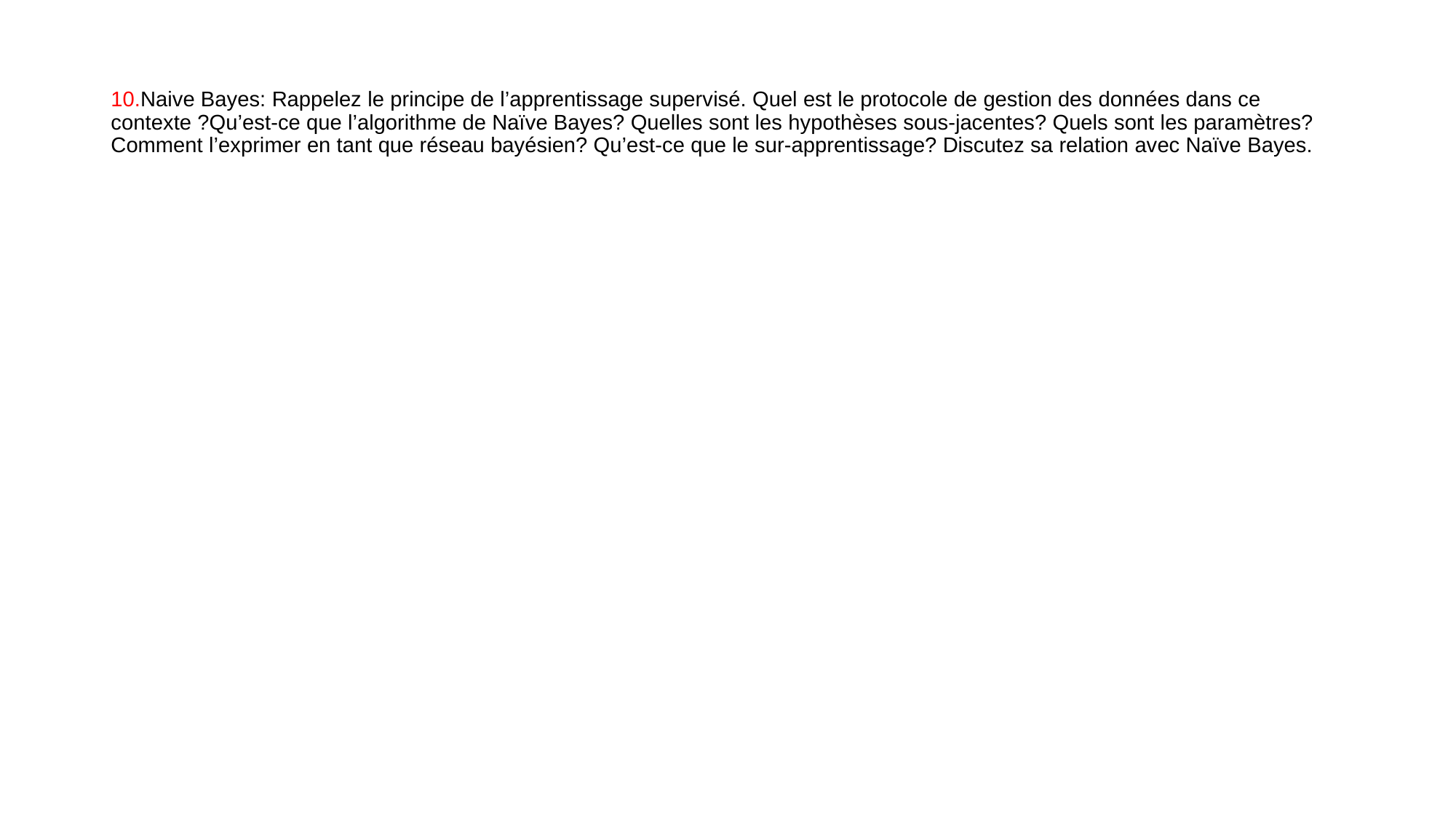

# 10.Naive Bayes: Rappelez le principe de l’apprentissage supervisé. Quel est le protocole de gestion des données dans ce contexte ?Qu’est-ce que l’algorithme de Naïve Bayes? Quelles sont les hypothèses sous-jacentes? Quels sont les paramètres? Comment l’exprimer en tant que réseau bayésien? Qu’est-ce que le sur-apprentissage? Discutez sa relation avec Naïve Bayes.